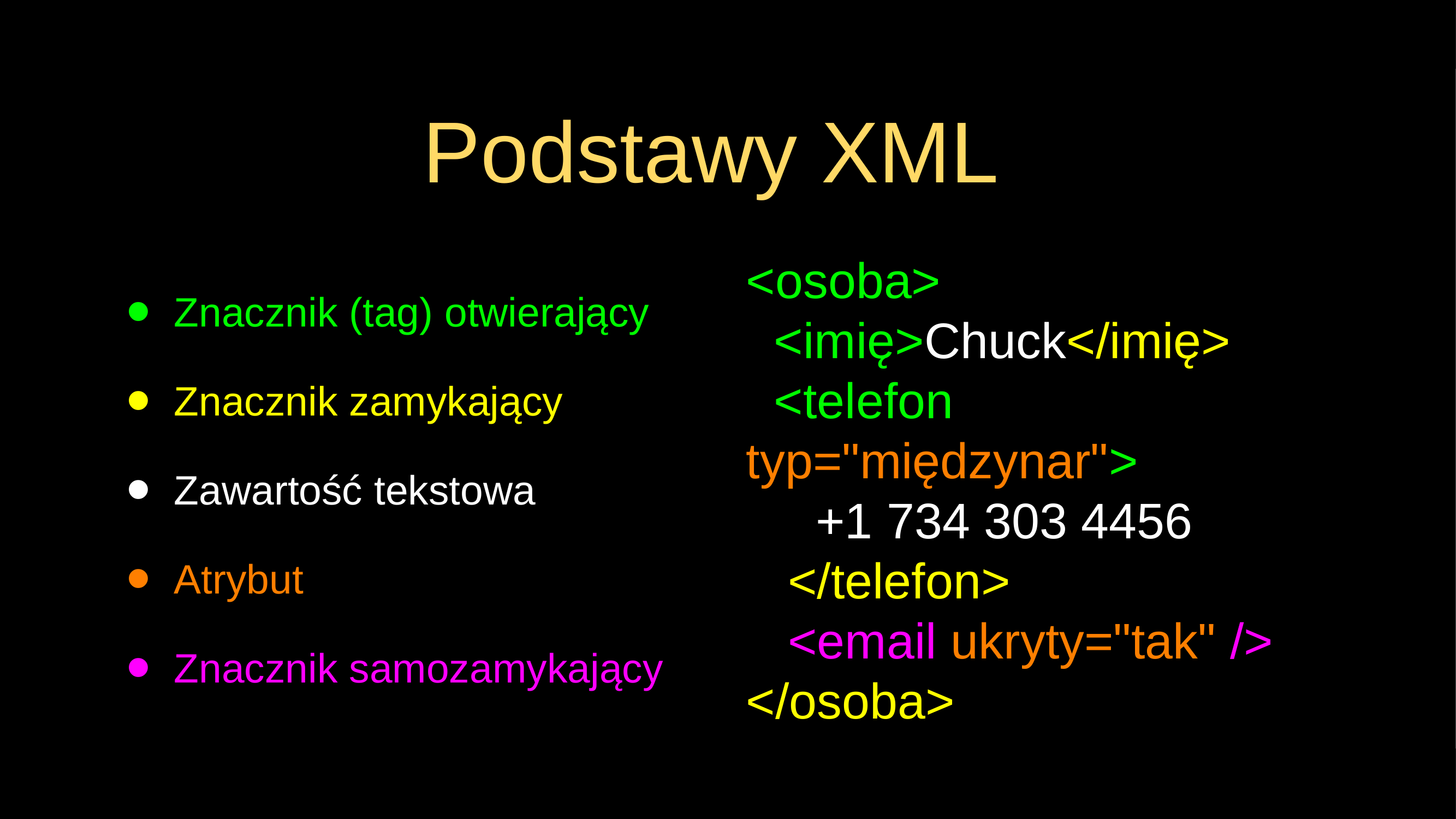

# Podstawy XML
Znacznik (tag) otwierający
Znacznik zamykający
Zawartość tekstowa
Atrybut
Znacznik samozamykający
<osoba>
  <imię>Chuck</imię>
  <telefon typ="międzynar">
     +1 734 303 4456
   </telefon>
   <email ukryty="tak" />
</osoba>